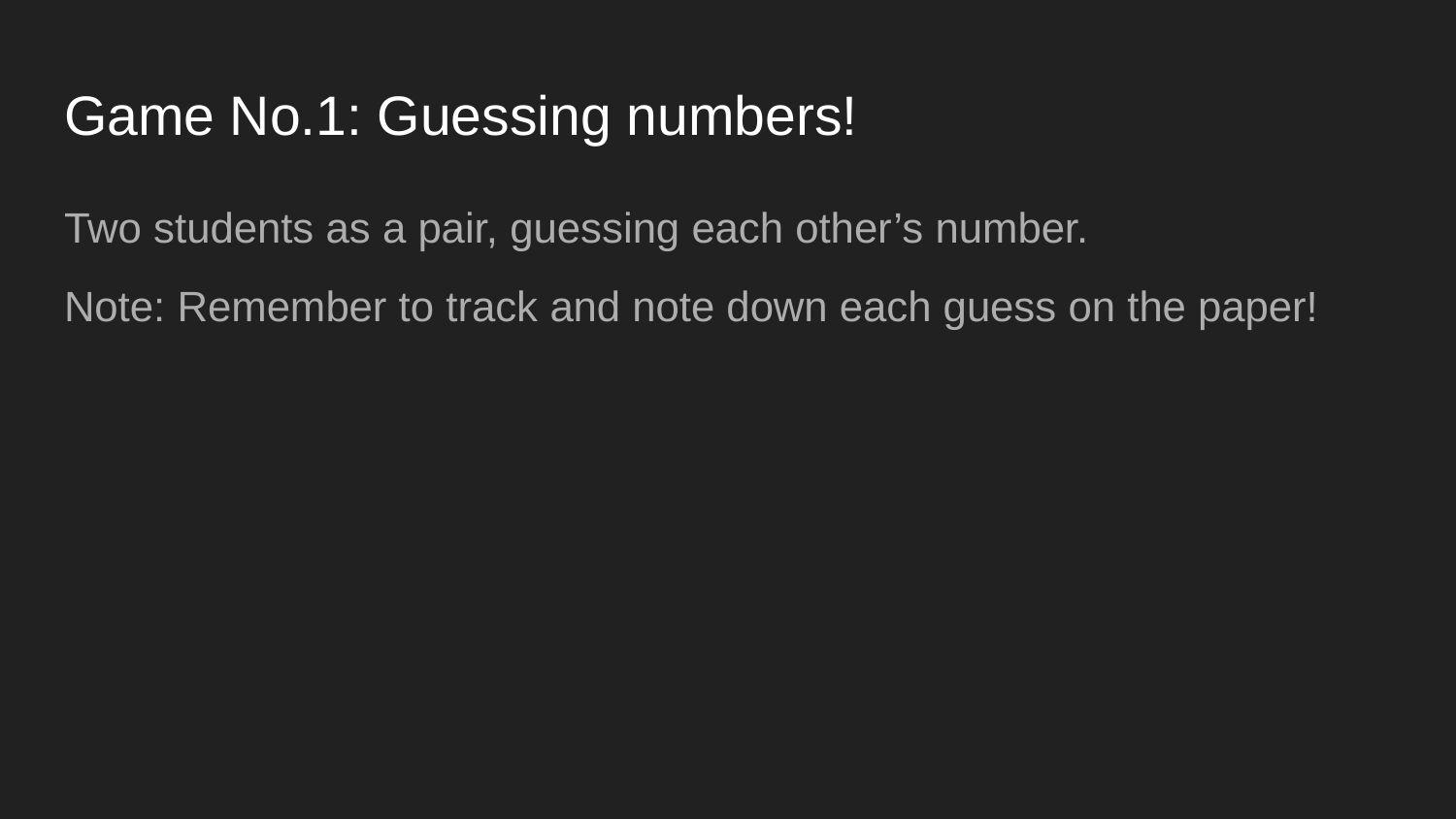

# Game No.1: Guessing numbers!
Two students as a pair, guessing each other’s number.
Note: Remember to track and note down each guess on the paper!